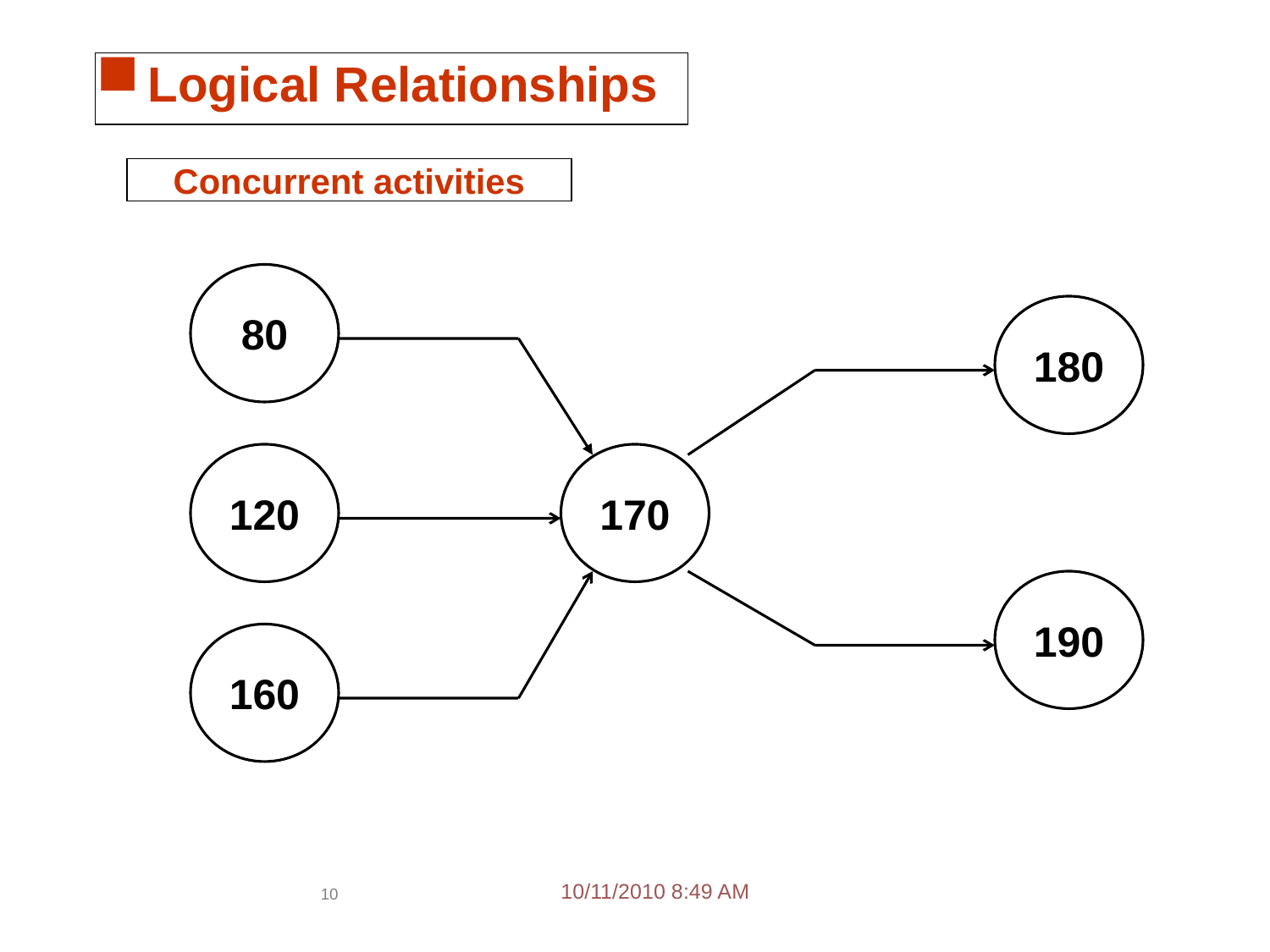

Logical Relationships
Concurrent activities
80
180

120
170

190
160

10/11/2010 8:49 AM
10